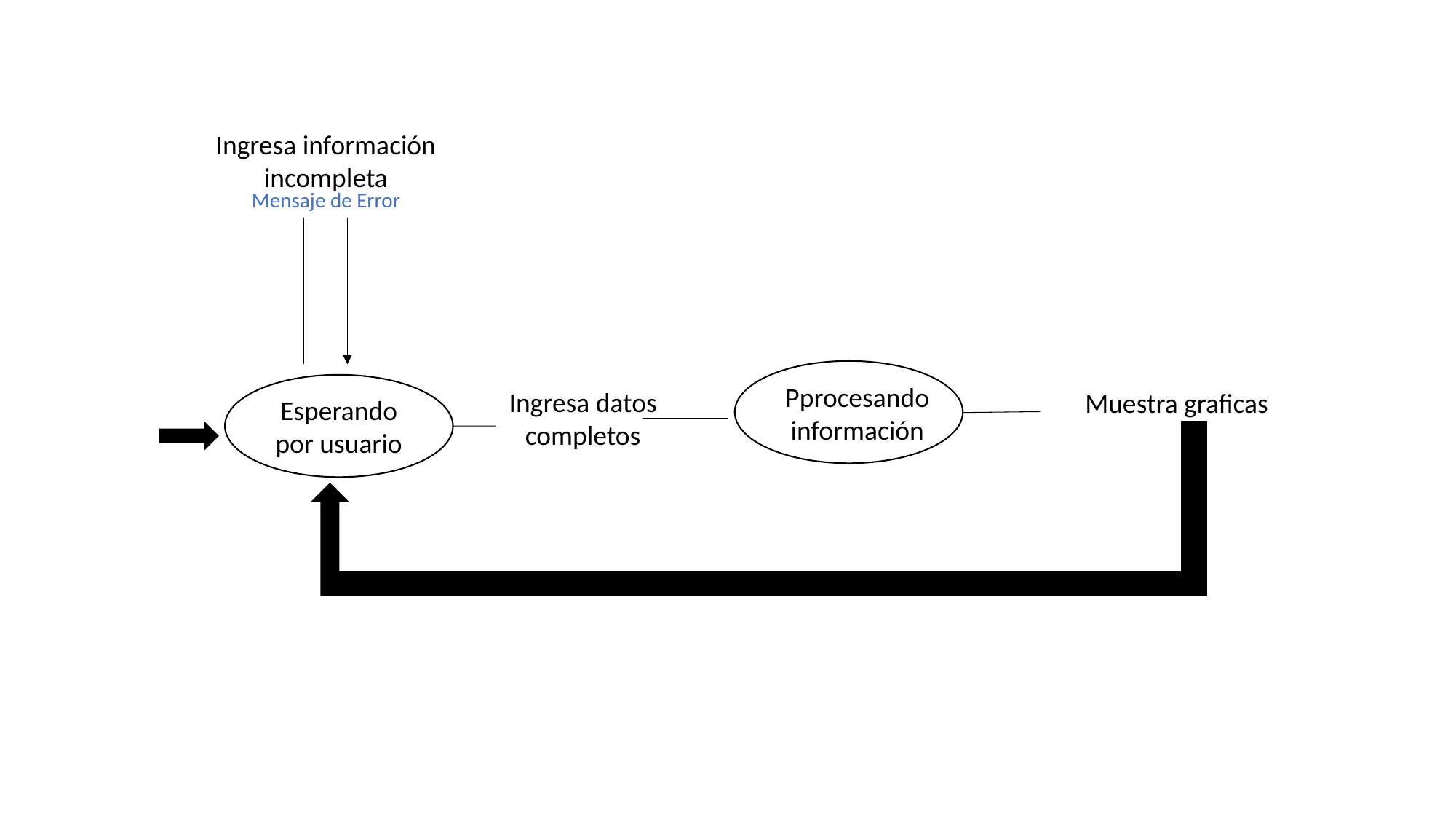

Ingresa información incompleta
Mensaje de Error

Esperando por usuario
Pprocesando información
Ingresa datos completos
Muestra graficas